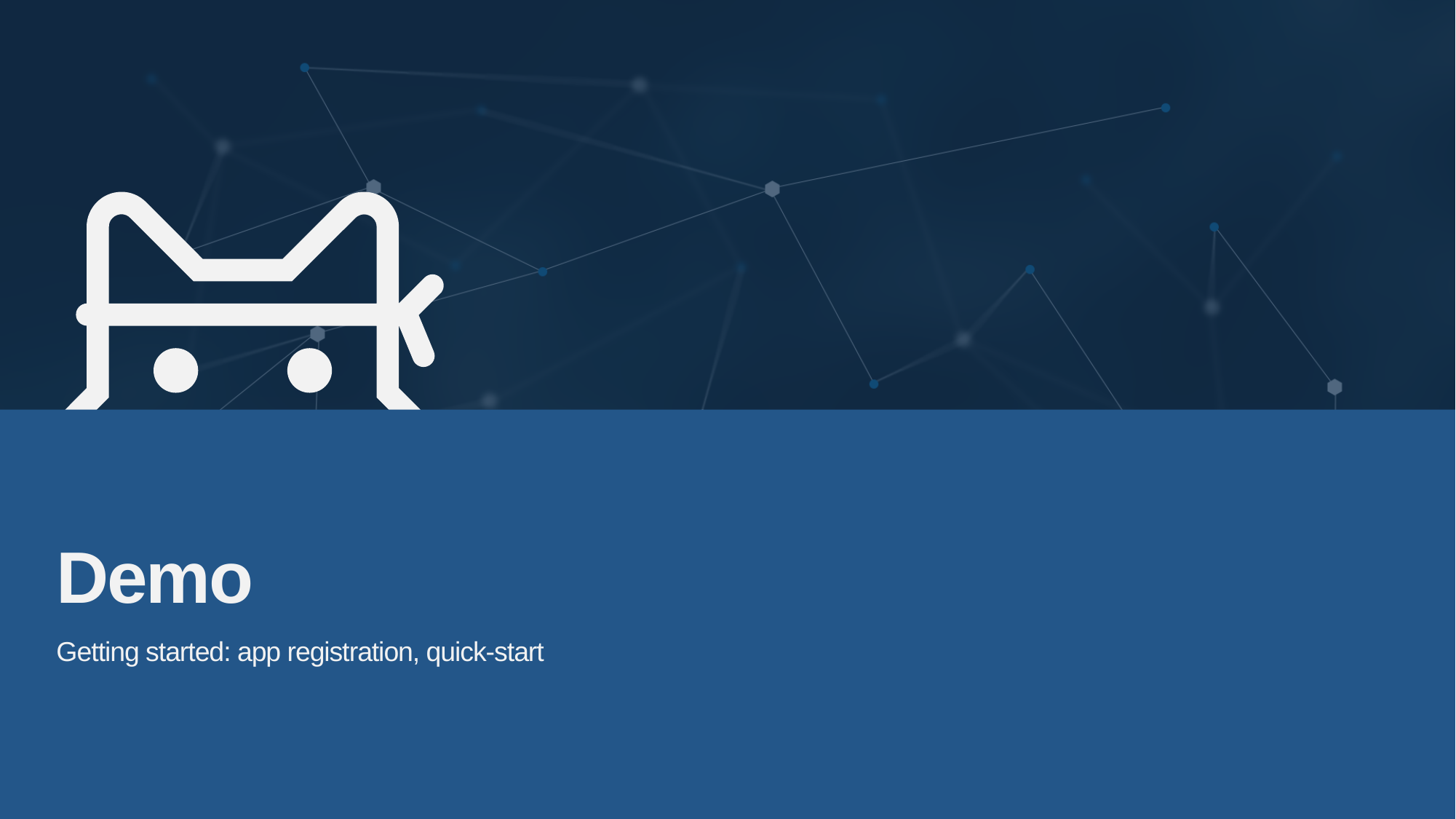

# Demo
Getting started: app registration, quick-start